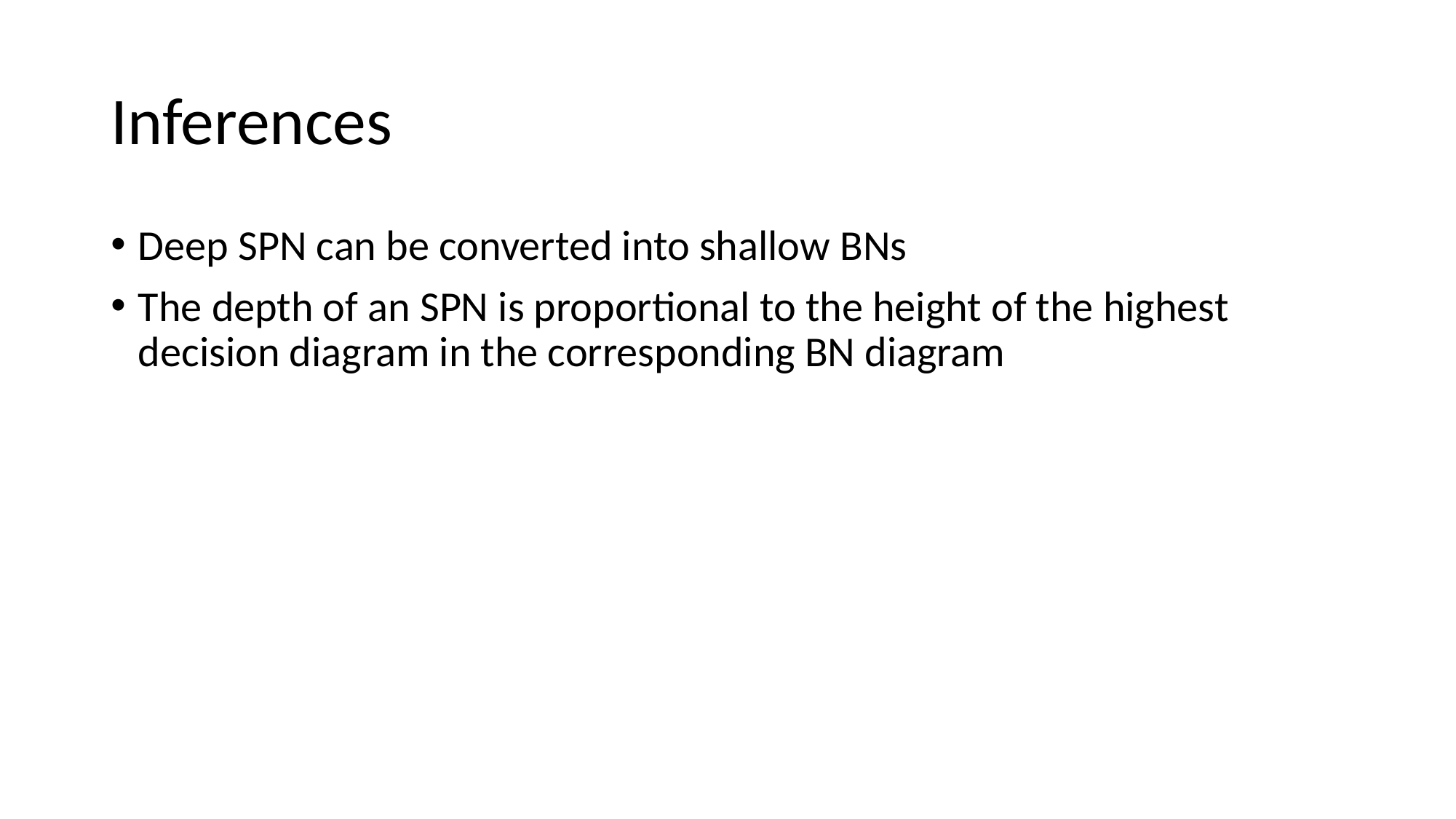

# Inferences
Deep SPN can be converted into shallow BNs
The depth of an SPN is proportional to the height of the highest decision diagram in the corresponding BN diagram